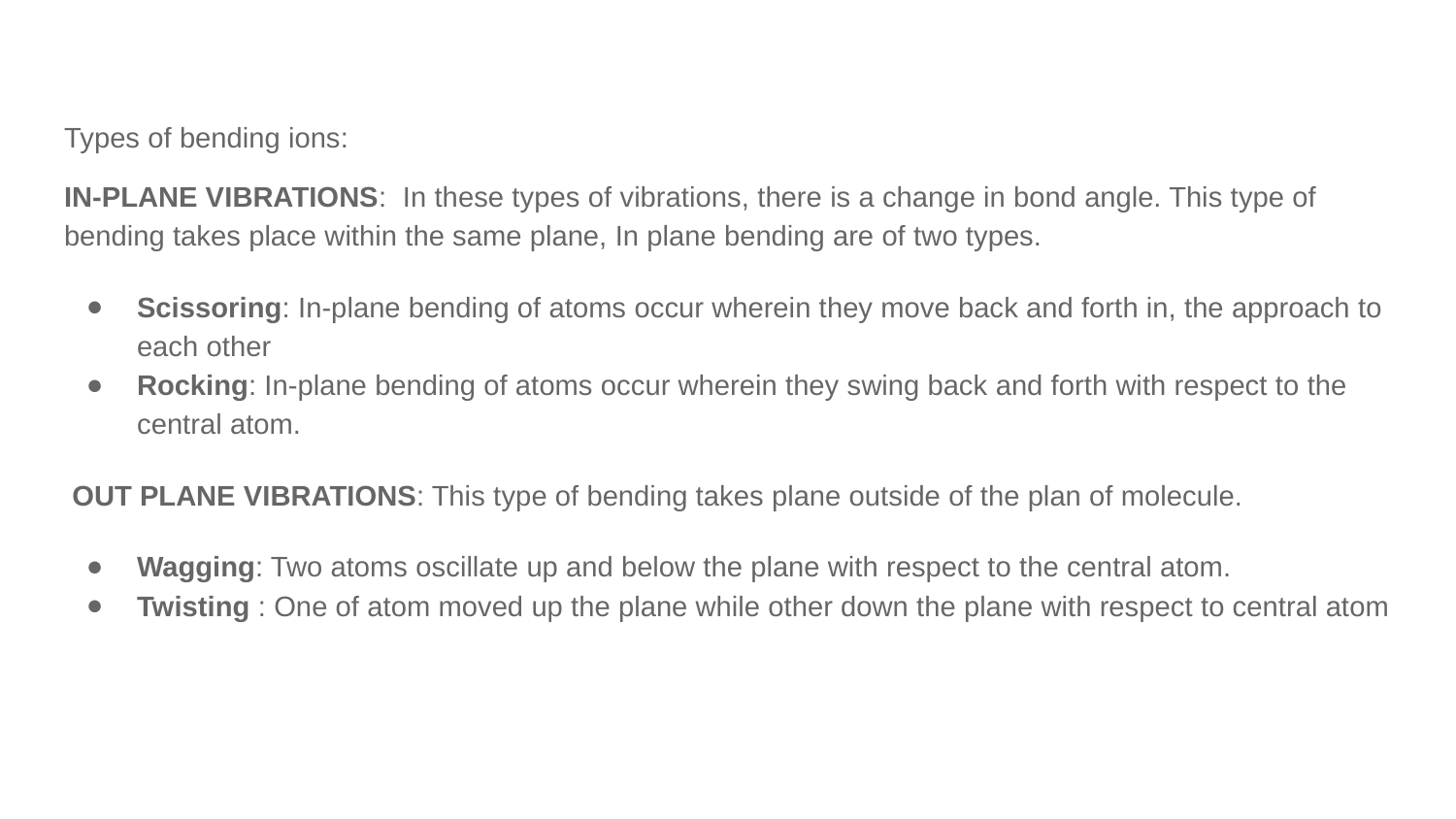

Types of bending ions:
IN-PLANE VIBRATIONS:  In these types of vibrations, there is a change in bond angle. This type of bending takes place within the same plane, In plane bending are of two types.
Scissoring: In-plane bending of atoms occur wherein they move back and forth in, the approach to each other
Rocking: In-plane bending of atoms occur wherein they swing back and forth with respect to the central atom.
 OUT PLANE VIBRATIONS: This type of bending takes plane outside of the plan of molecule.
Wagging: Two atoms oscillate up and below the plane with respect to the central atom.
Twisting : One of atom moved up the plane while other down the plane with respect to central atom